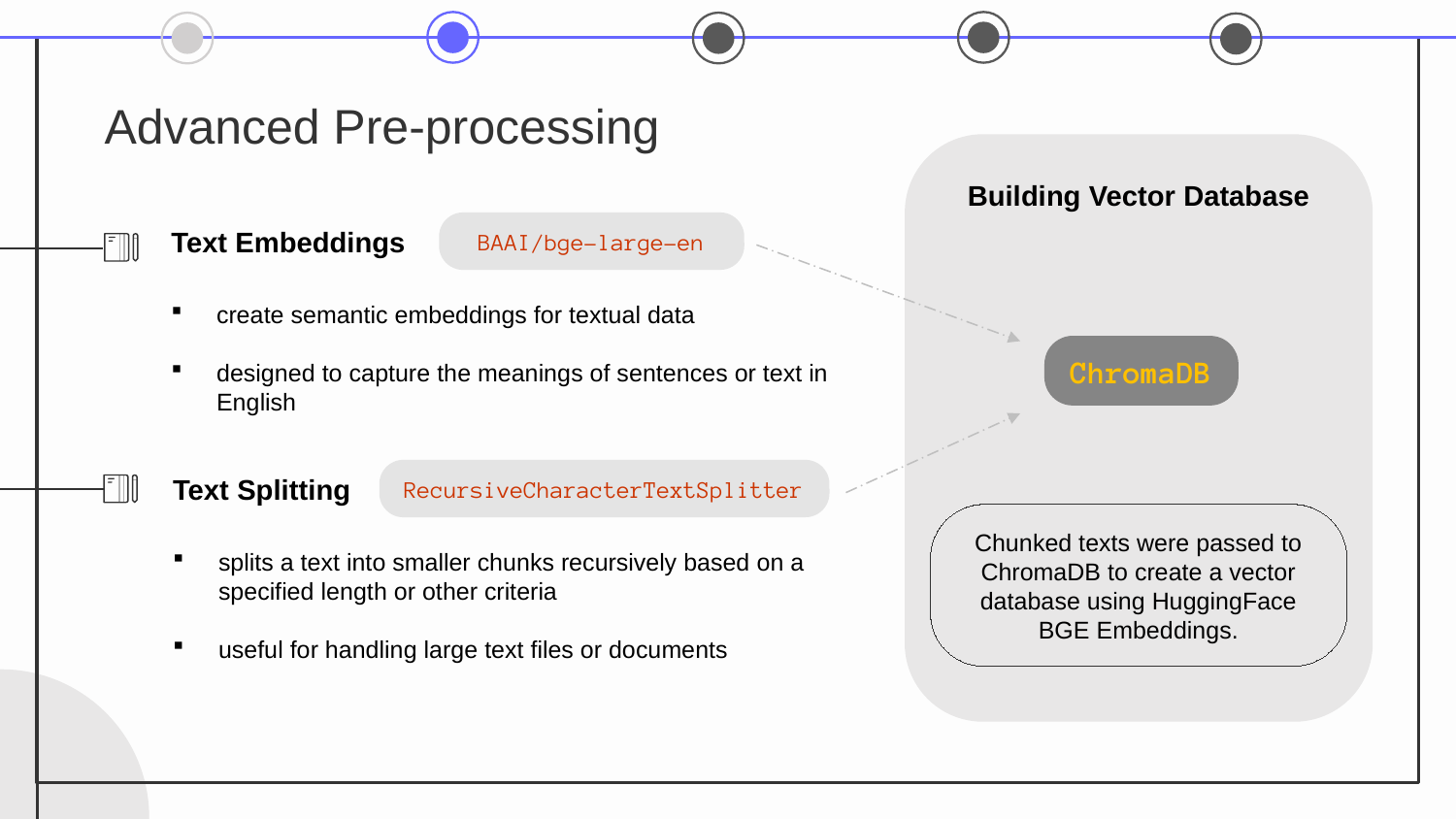

# Advanced Pre-processing

Building Vector Database
ChromaDB
Chunked texts were passed to ChromaDB to create a vector database using HuggingFace BGE Embeddings.
BAAI/bge-large-en
Text Embeddings

create semantic embeddings for textual data

designed to capture the meanings of sentences or text in English
RecursiveCharacterTextSplitter
Text Splitting

splits a text into smaller chunks recursively based on a specified length or other criteria

useful for handling large text files or documents